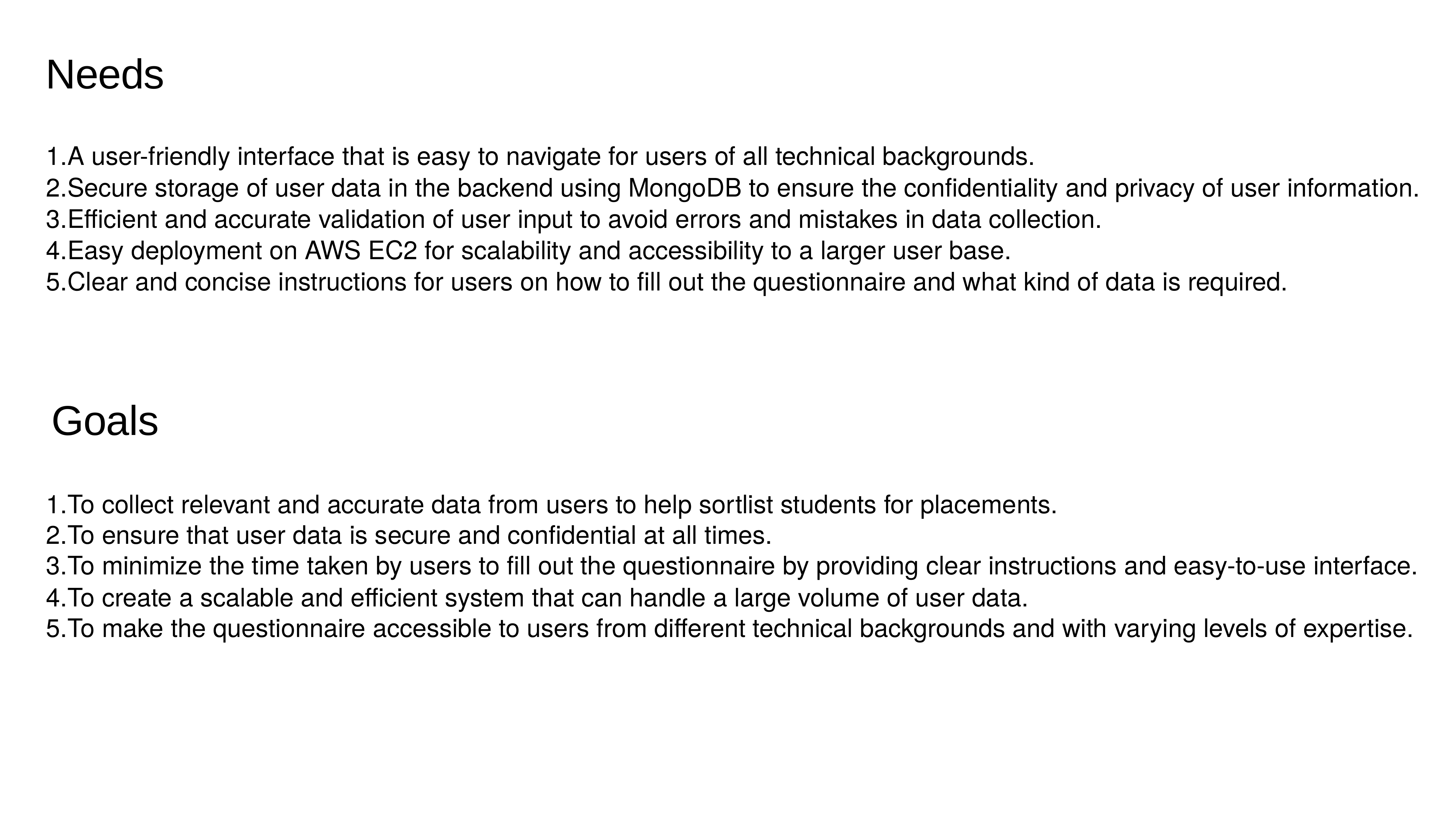

Needs

A user-friendly interface that is easy to navigate for users of all technical backgrounds.
Secure storage of user data in the backend using MongoDB to ensure the confidentiality and privacy of user information.
Efficient and accurate validation of user input to avoid errors and mistakes in data collection.
Easy deployment on AWS EC2 for scalability and accessibility to a larger user base.
Clear and concise instructions for users on how to fill out the questionnaire and what kind of data is required.

Goals
To collect relevant and accurate data from users to help sortlist students for placements.
To ensure that user data is secure and confidential at all times.
To minimize the time taken by users to fill out the questionnaire by providing clear instructions and easy-to-use interface.
To create a scalable and efficient system that can handle a large volume of user data.
To make the questionnaire accessible to users from different technical backgrounds and with varying levels of expertise.